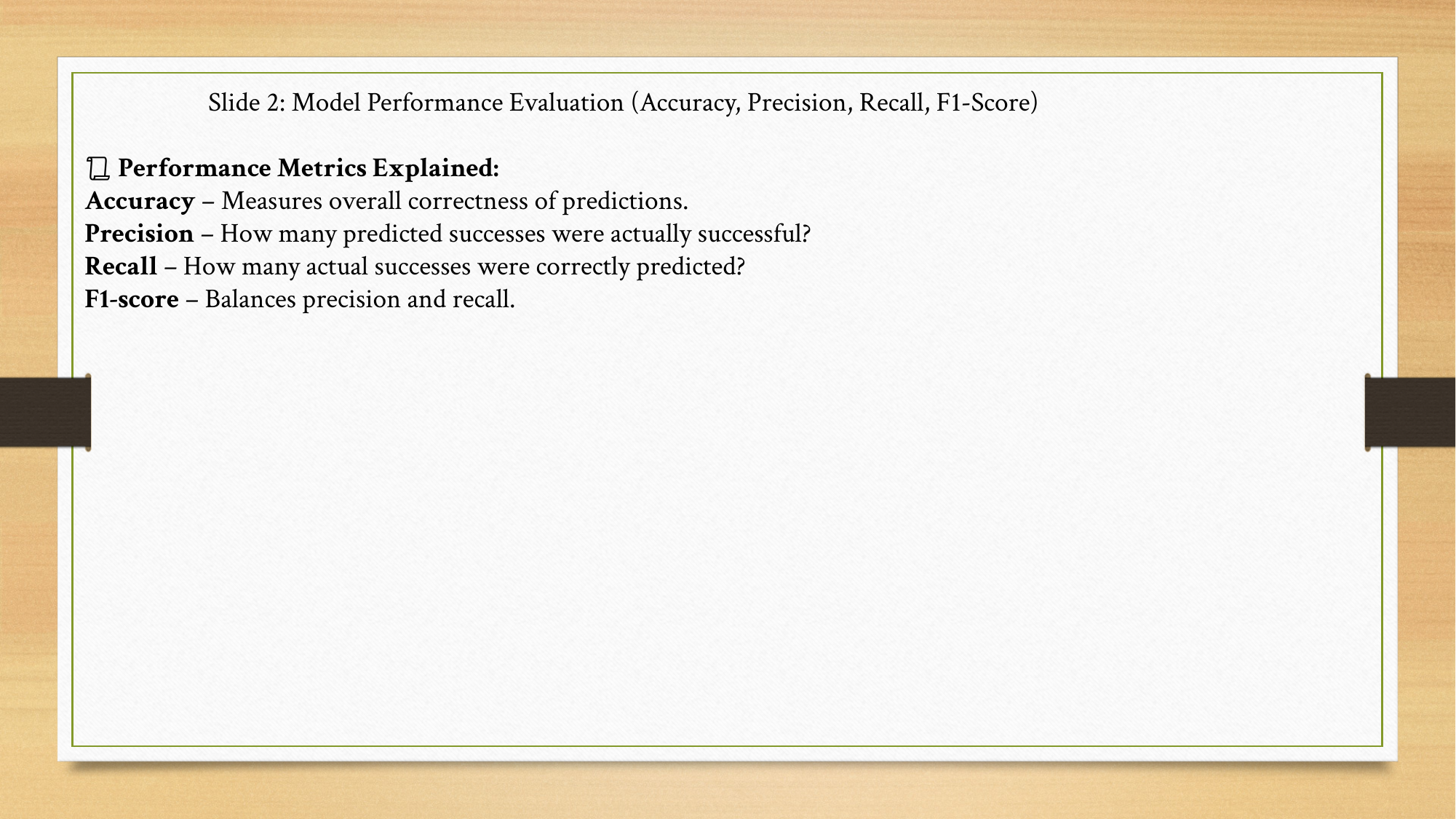

Slide 2: Model Performance Evaluation (Accuracy, Precision, Recall, F1-Score)

📜 Performance Metrics Explained:
Accuracy – Measures overall correctness of predictions.
Precision – How many predicted successes were actually successful?
Recall – How many actual successes were correctly predicted?
F1-score – Balances precision and recall.